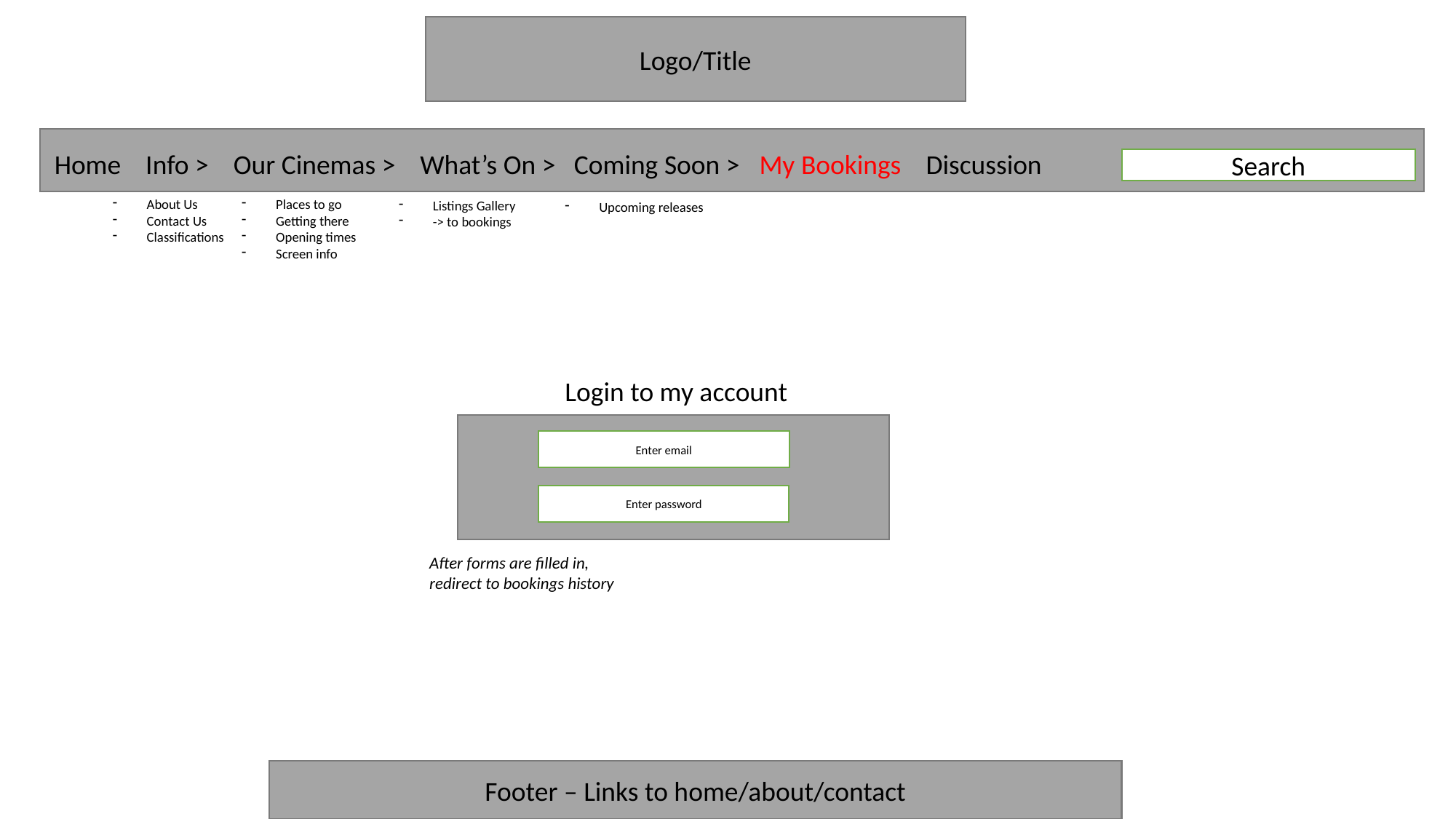

Logo/Title

Home    Info >    Our Cinemas >    What’s On >   Coming Soon >   My Bookings    Discussion
Search
About Us
Contact Us
Classifications
Places to go
Getting there
Opening times
Screen info
Listings Gallery
-> to bookings
Upcoming releases
Login to my account

Enter email
Enter password
After forms are filled in, redirect to bookings history
Footer – Links to home/about/contact